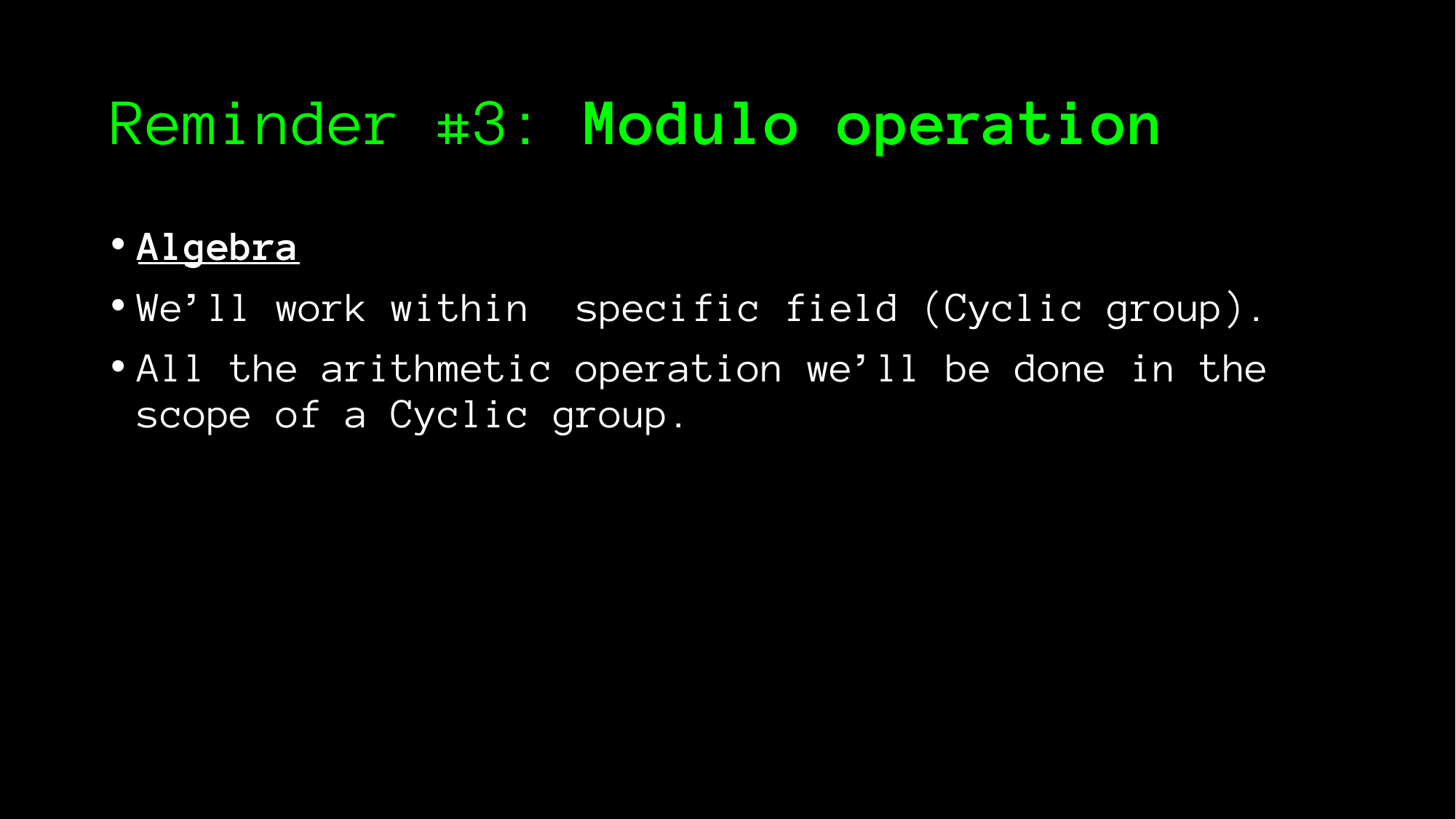

# Reminder #3: Modulo operation
Algebra
We’ll work within  specific field (Cyclic group).
All the arithmetic operation we’ll be done in the scope of a Cyclic group.